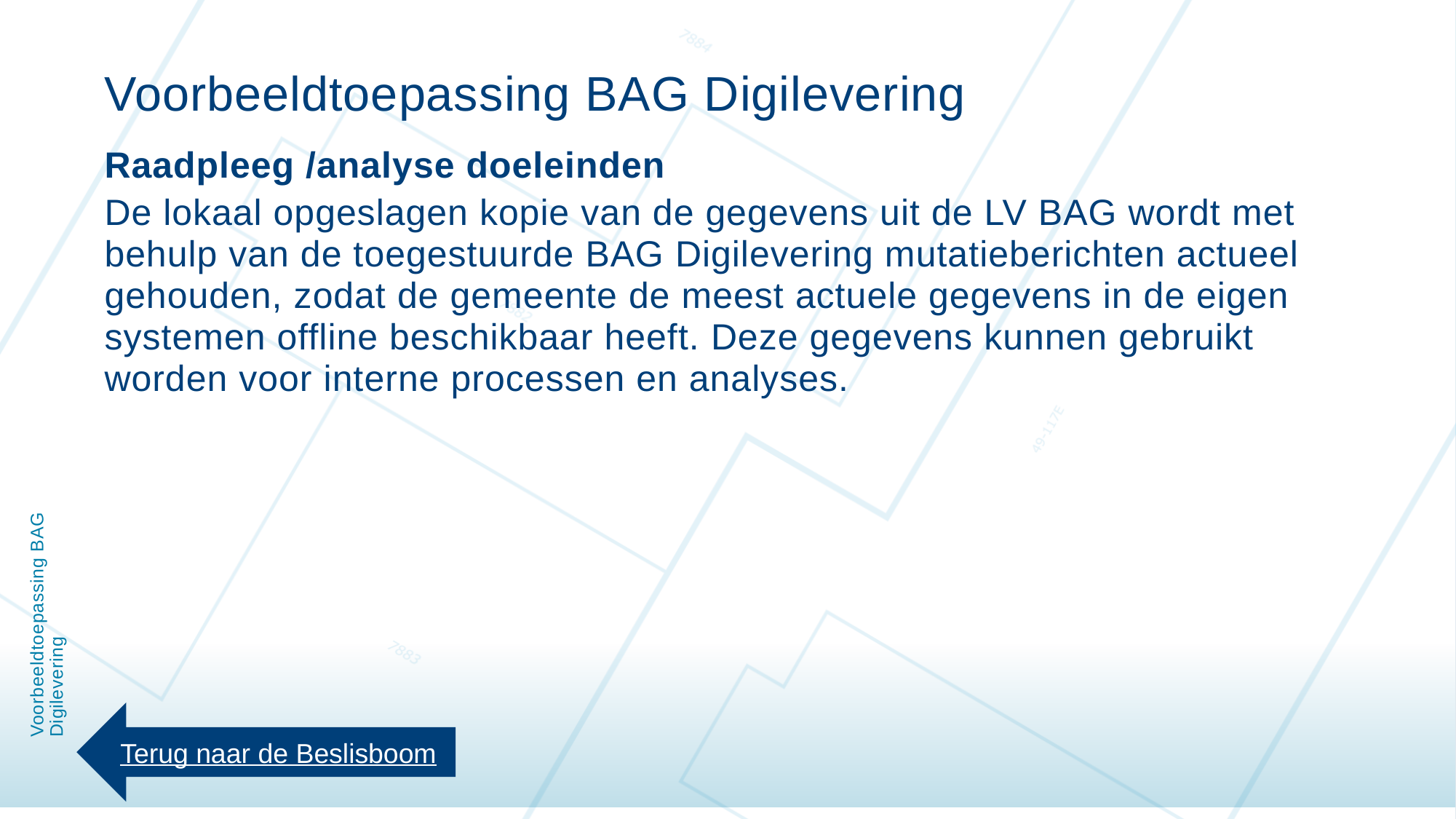

Voorbeeldtoepassing BAG Digilevering

Raadpleeg /analyse doeleinden
De lokaal opgeslagen kopie van de gegevens uit de LV BAG wordt met behulp van de toegestuurde BAG Digilevering mutatieberichten actueel gehouden, zodat de gemeente de meest actuele gegevens in de eigen systemen offline beschikbaar heeft. Deze gegevens kunnen gebruikt worden voor interne processen en analyses.
# Voorbeeldtoepassing BAG Digilevering
Terug naar de Beslisboom